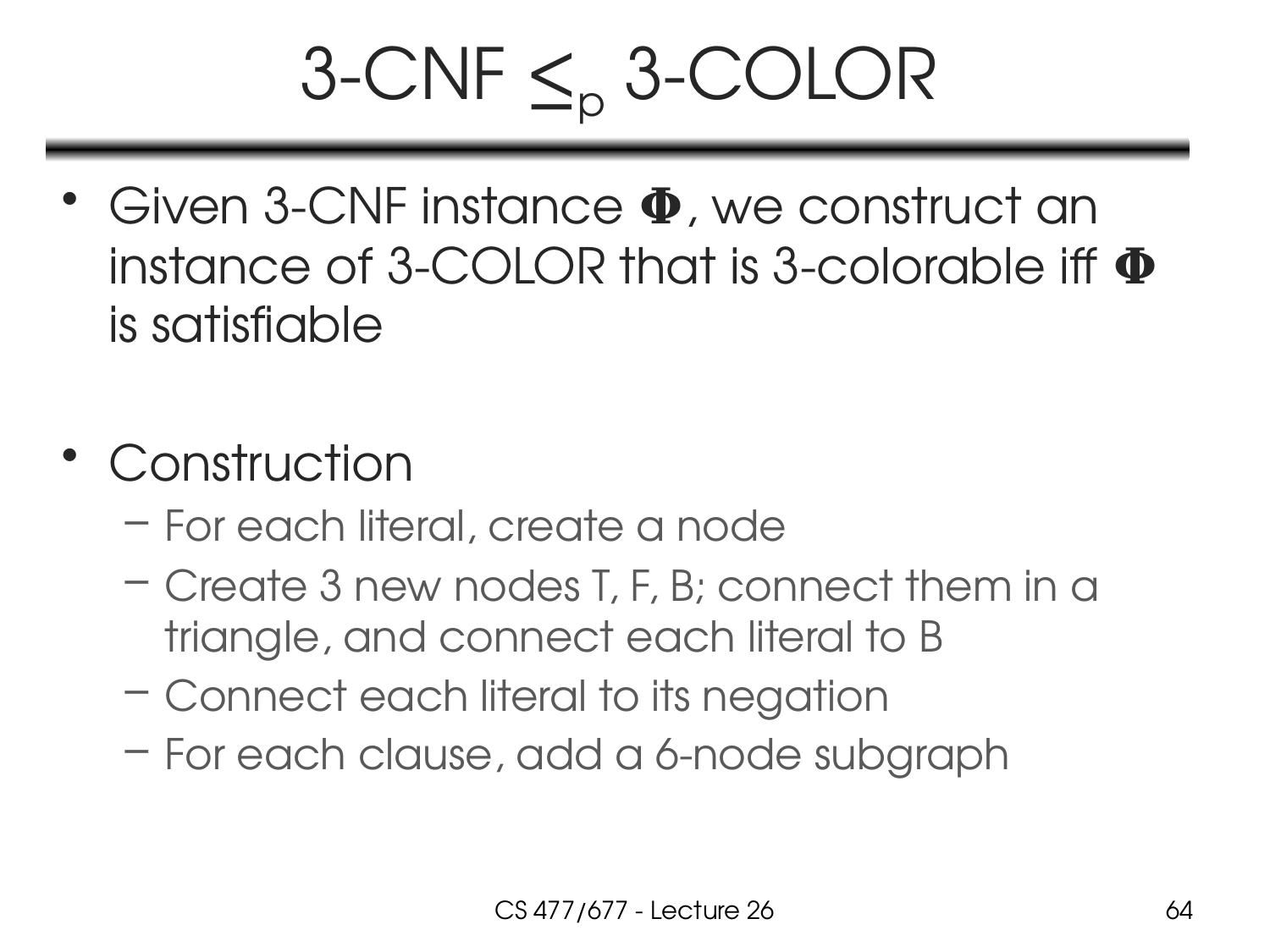

# 3-CNF ≤p 3-COLOR
Given 3-CNF instance 𝚽, we construct an instance of 3-COLOR that is 3-colorable iff 𝚽 is satisfiable

Construction
For each literal, create a node
Create 3 new nodes T, F, B; connect them in a triangle, and connect each literal to B
Connect each literal to its negation
For each clause, add a 6-node subgraph

CS 477/677 - Lecture 26
64